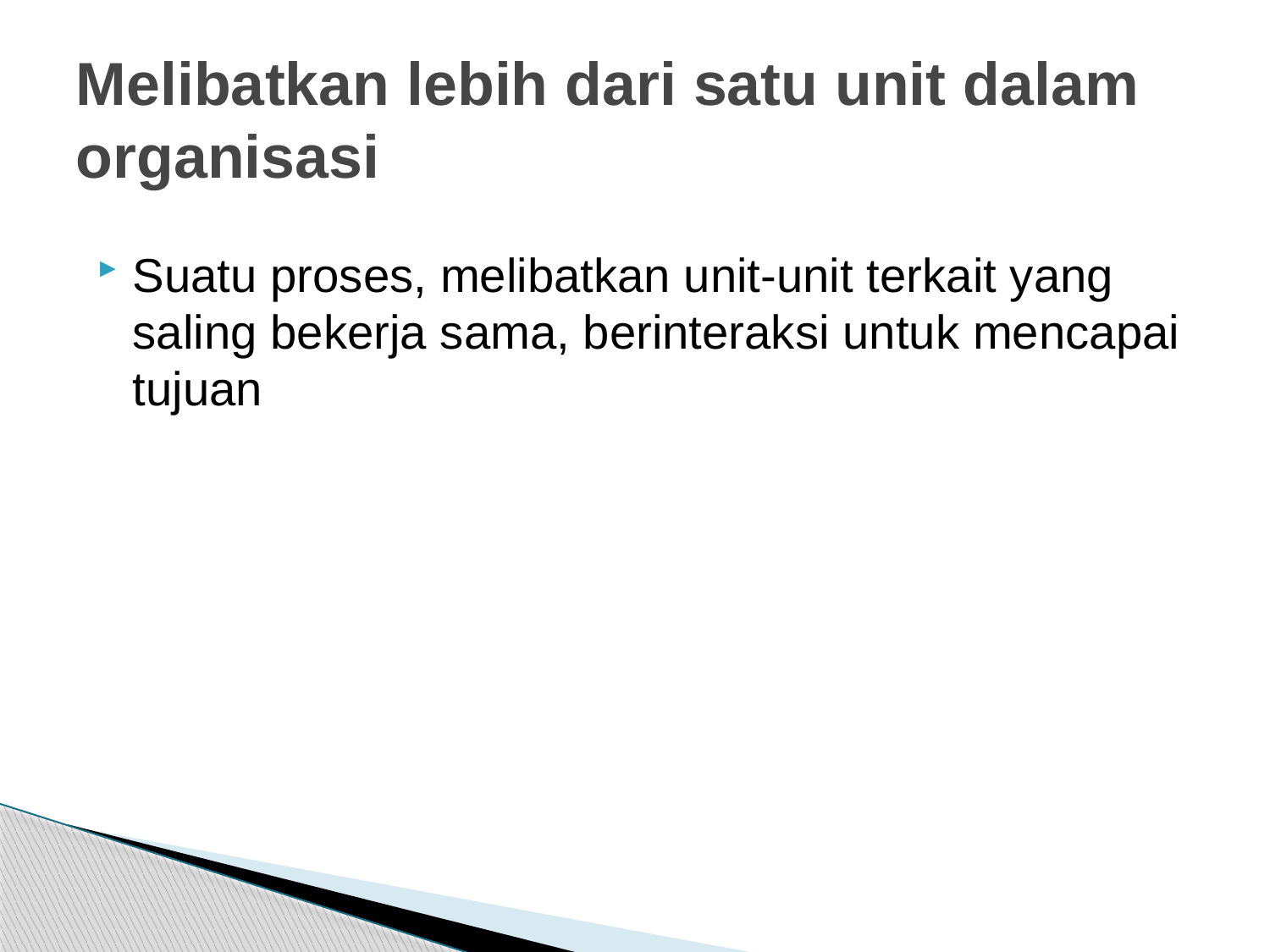

# Melibatkan lebih dari satu unit dalam organisasi
Suatu proses, melibatkan unit-unit terkait yang saling bekerja sama, berinteraksi untuk mencapai tujuan